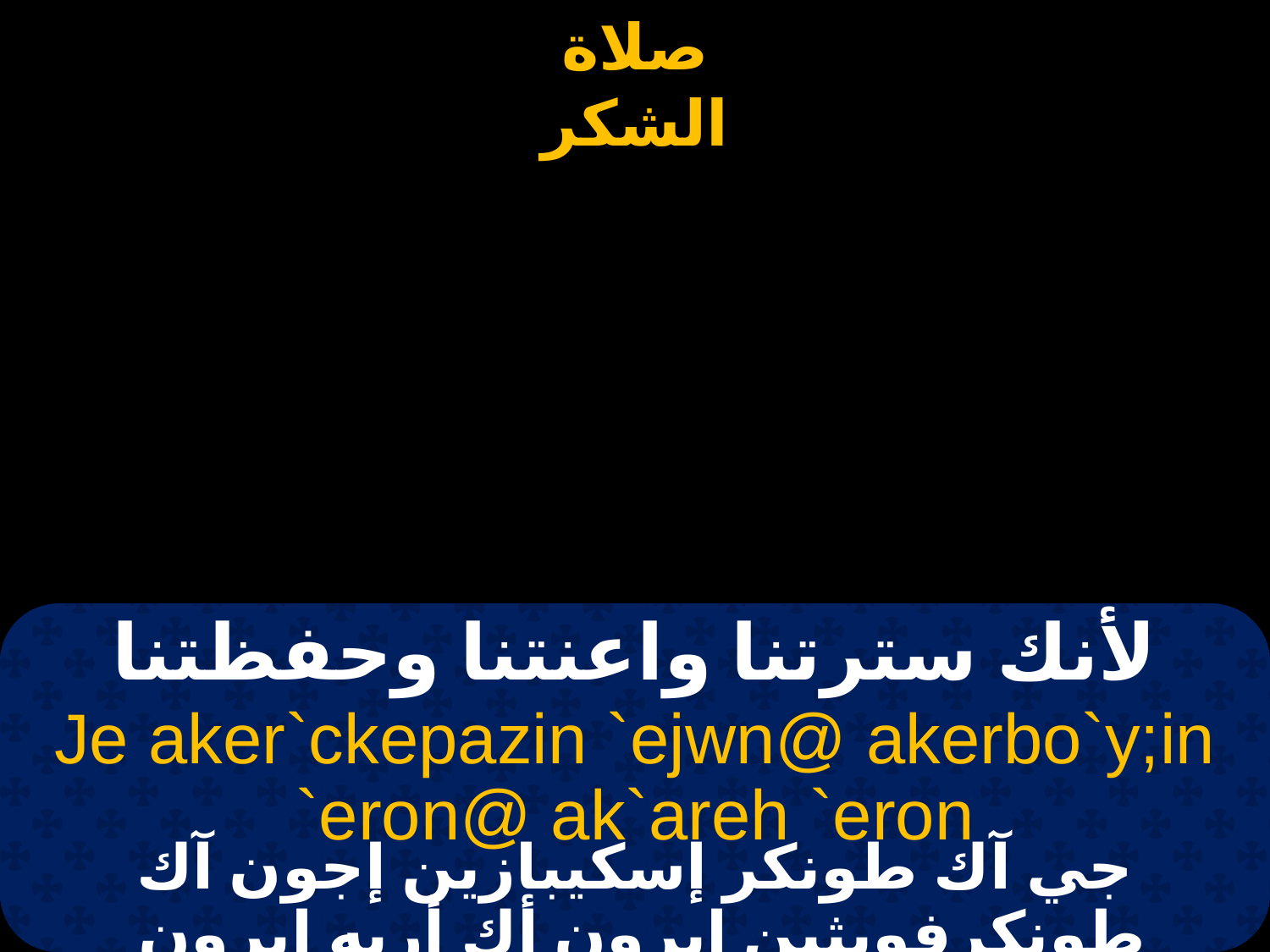

لأنك سترتنا واعنتنا وحفظتنا
Je aker`ckepazin `ejwn@ akerbo`y;in `eron@ ak`areh `eron
جي آك طونكر إسكيبازين إجون آك طونكرفويثين إيرون أك أريه إيرون